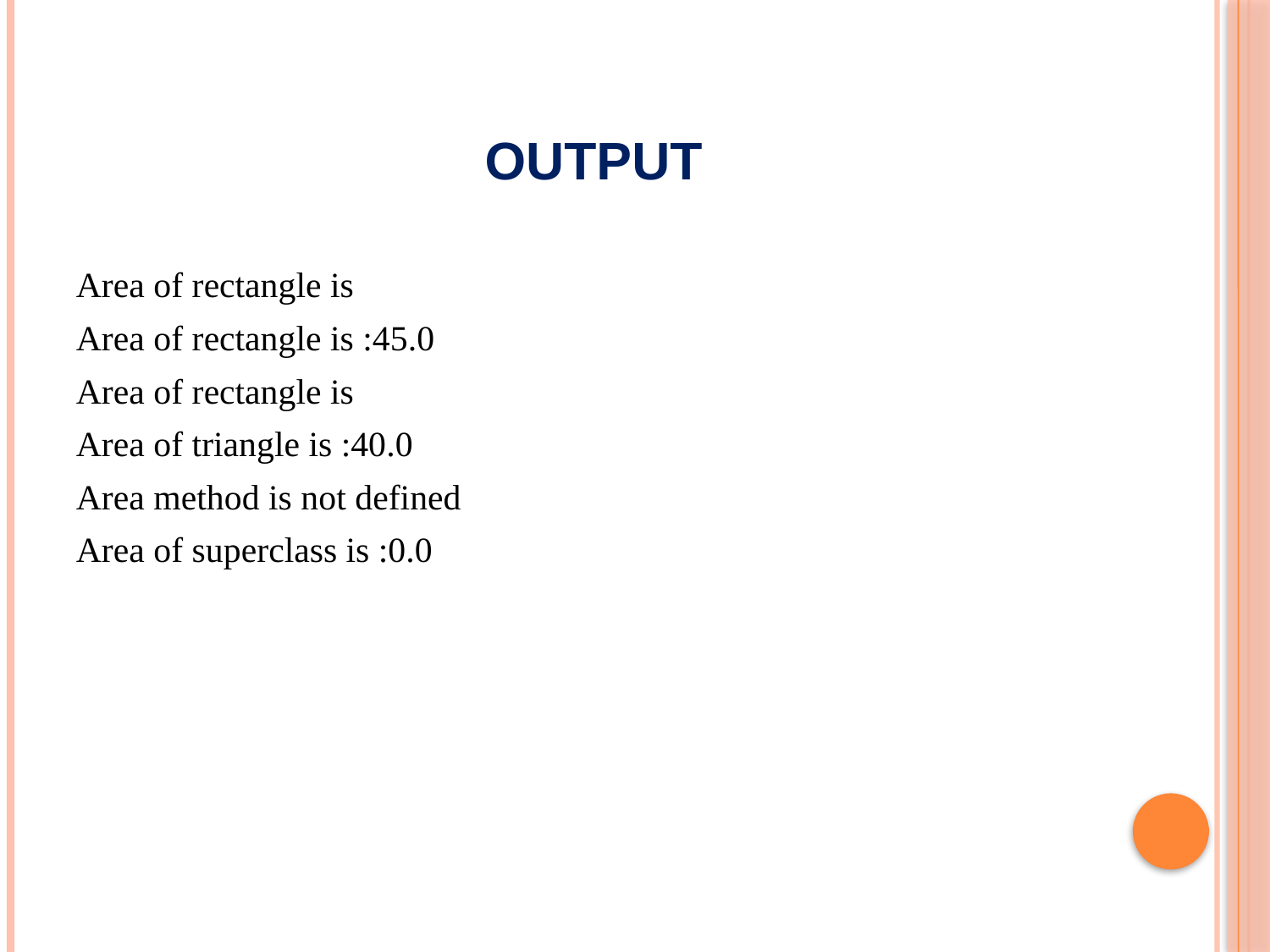

# OUTPUT
Area of rectangle is
Area of rectangle is :45.0
Area of rectangle is
Area of triangle is :40.0
Area method is not defined
Area of superclass is :0.0